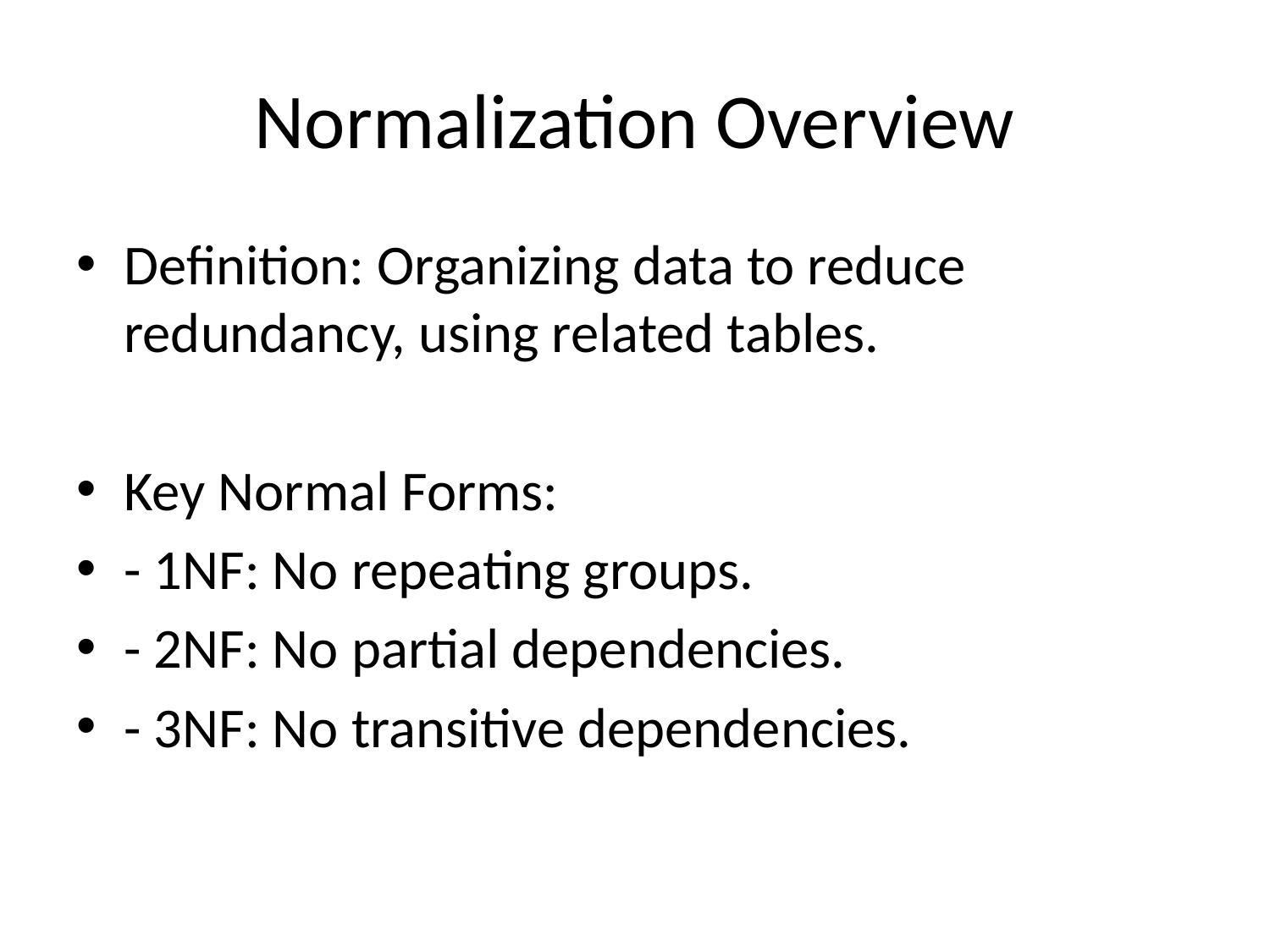

# Normalization Overview
Definition: Organizing data to reduce redundancy, using related tables.

Key Normal Forms:
- 1NF: No repeating groups.
- 2NF: No partial dependencies.
- 3NF: No transitive dependencies.